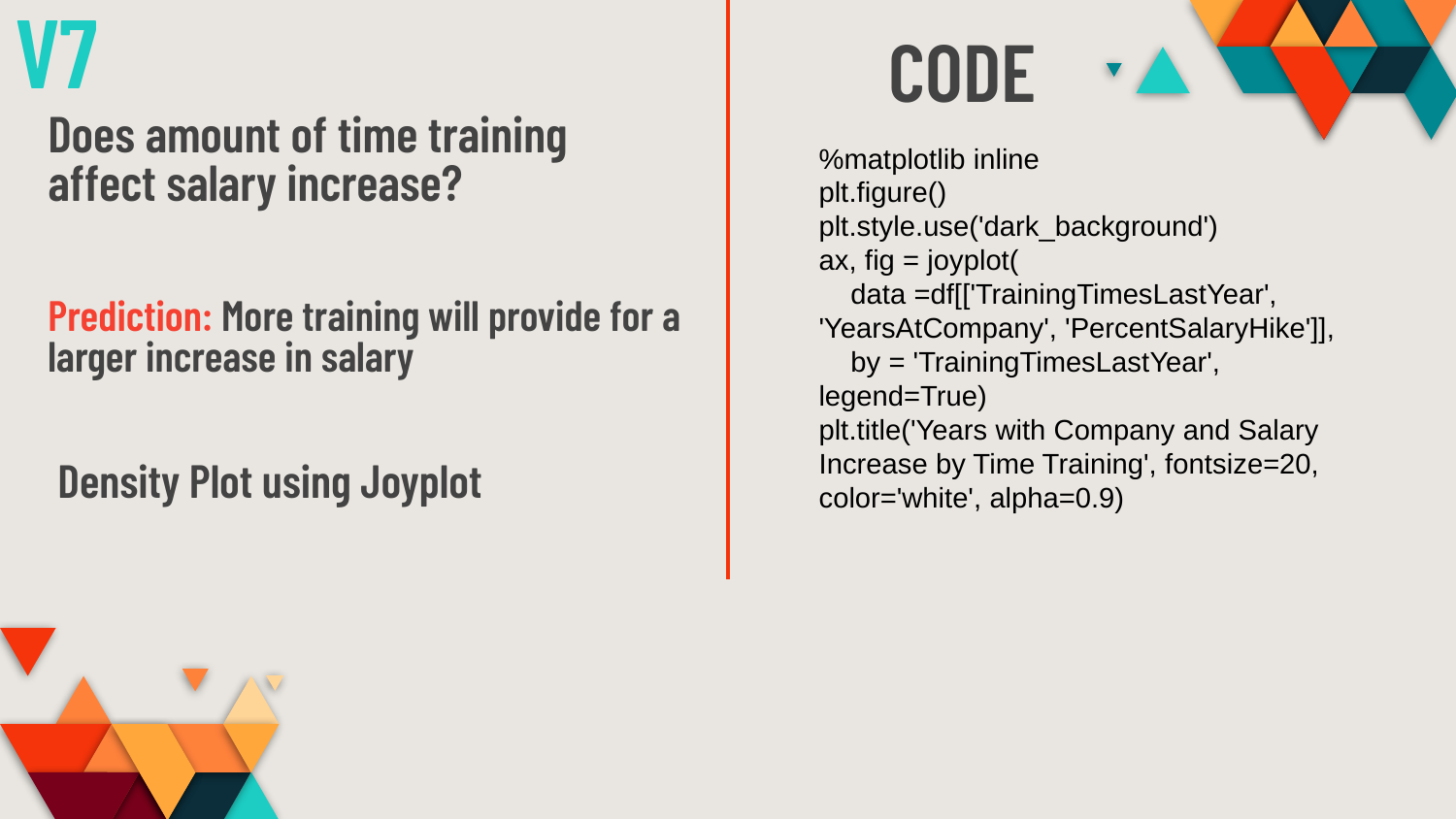

V7
# CODE
Does amount of time training affect salary increase?
%matplotlib inline
plt.figure()
plt.style.use('dark_background')
ax, fig = joyplot(
    data =df[['TrainingTimesLastYear', 'YearsAtCompany', 'PercentSalaryHike']],
    by = 'TrainingTimesLastYear', legend=True)
plt.title('Years with Company and Salary Increase by Time Training', fontsize=20, color='white', alpha=0.9)
Prediction: More training will provide for a larger increase in salary
Density Plot using Joyplot